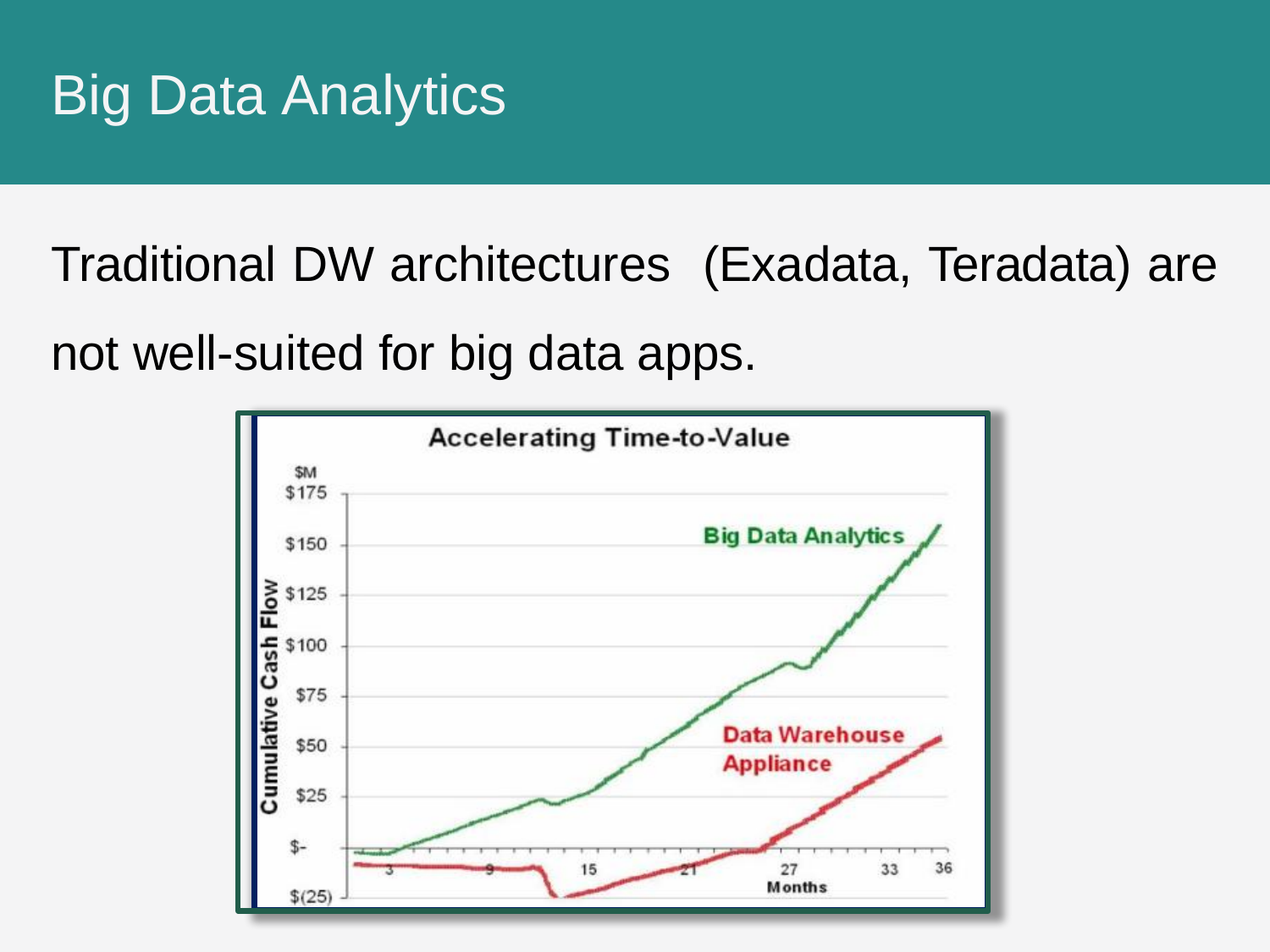

# Big Data Analytics
Traditional DW architectures  (Exadata, Teradata) are not well-suited for big data apps.